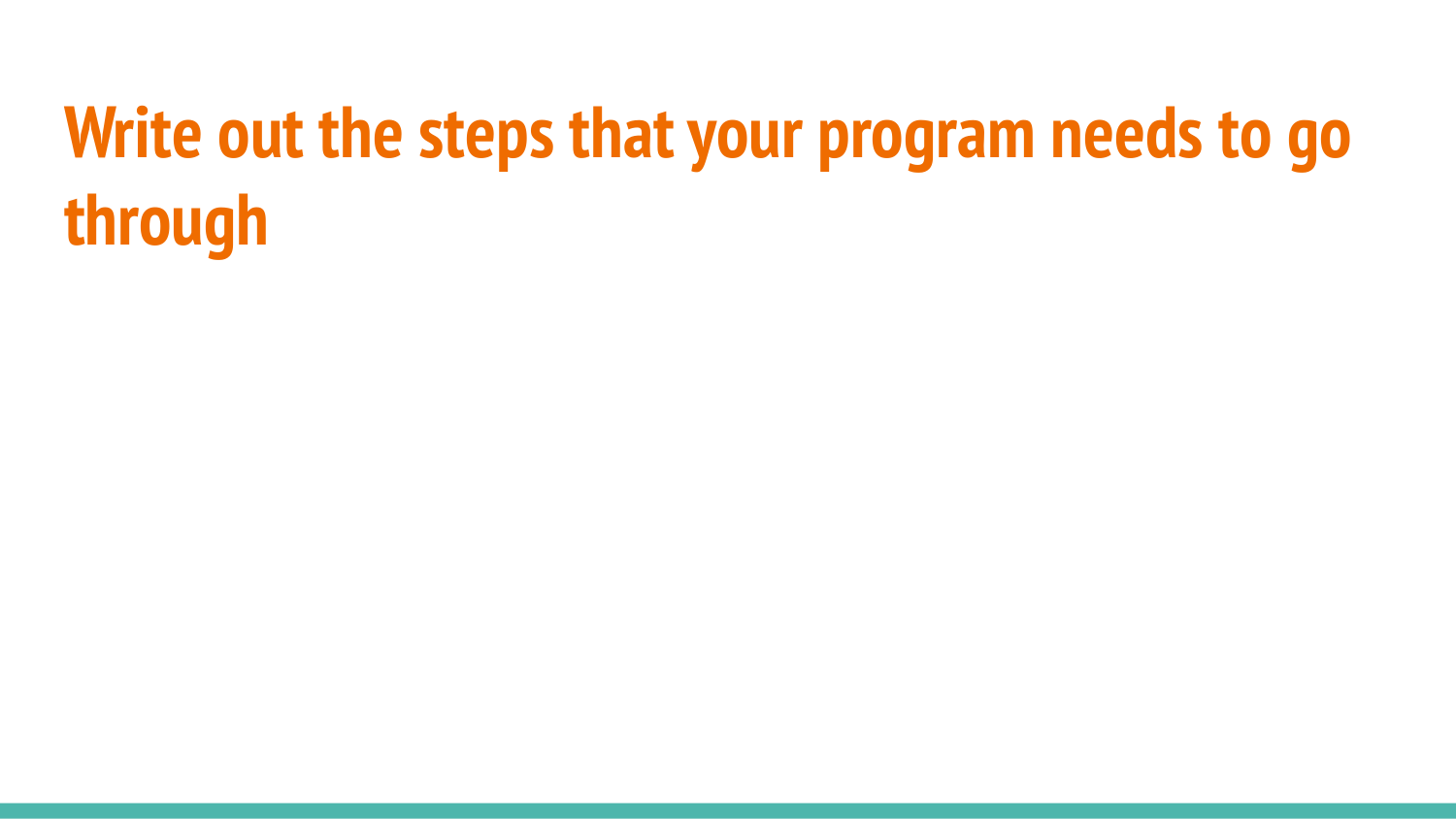

# Write out the steps that your program needs to go through